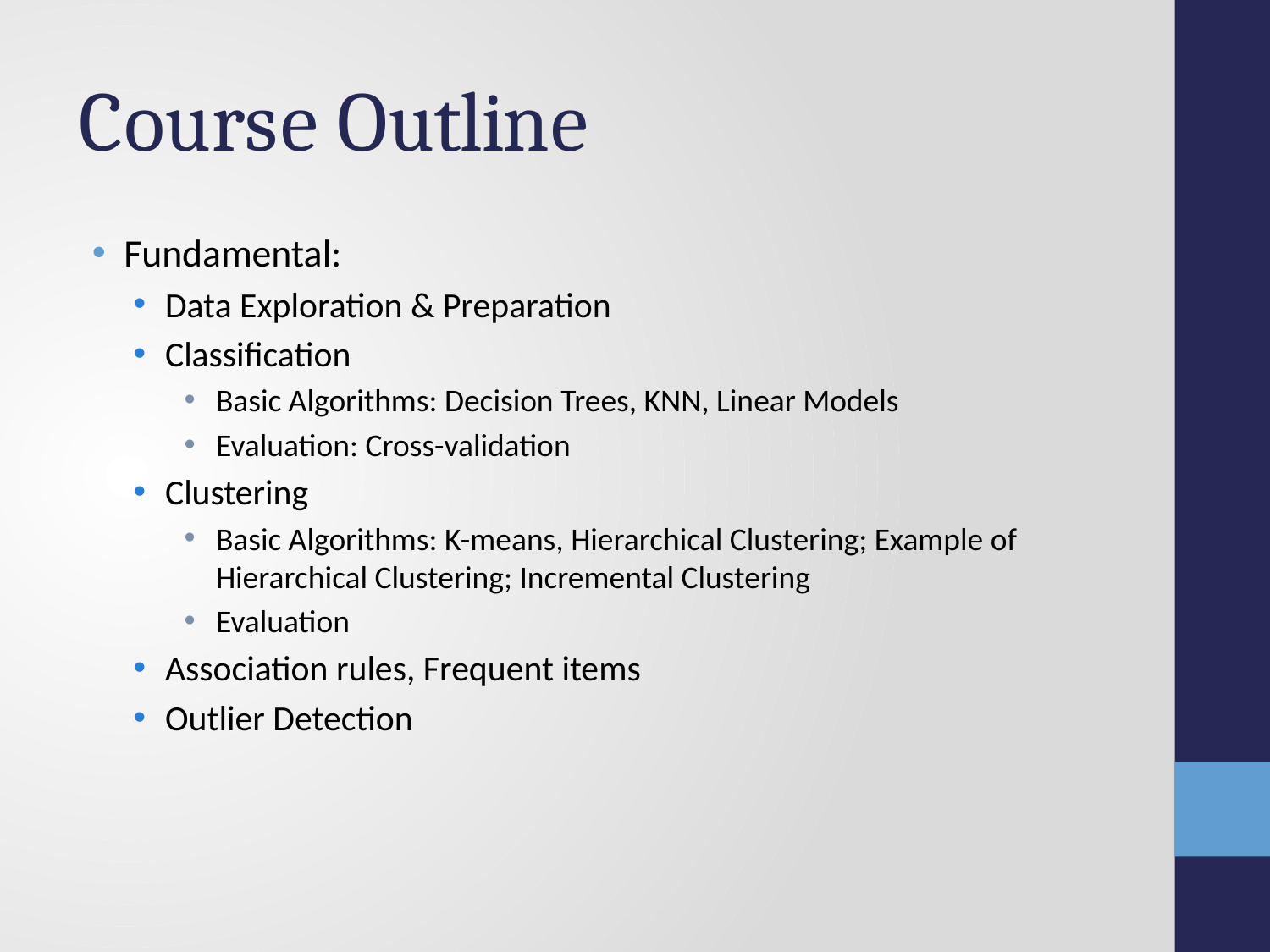

# Course Outline
Fundamental:
Data Exploration & Preparation
Classification
Basic Algorithms: Decision Trees, KNN, Linear Models
Evaluation: Cross-validation
Clustering
Basic Algorithms: K-means, Hierarchical Clustering; Example of Hierarchical Clustering; Incremental Clustering
Evaluation
Association rules, Frequent items
Outlier Detection